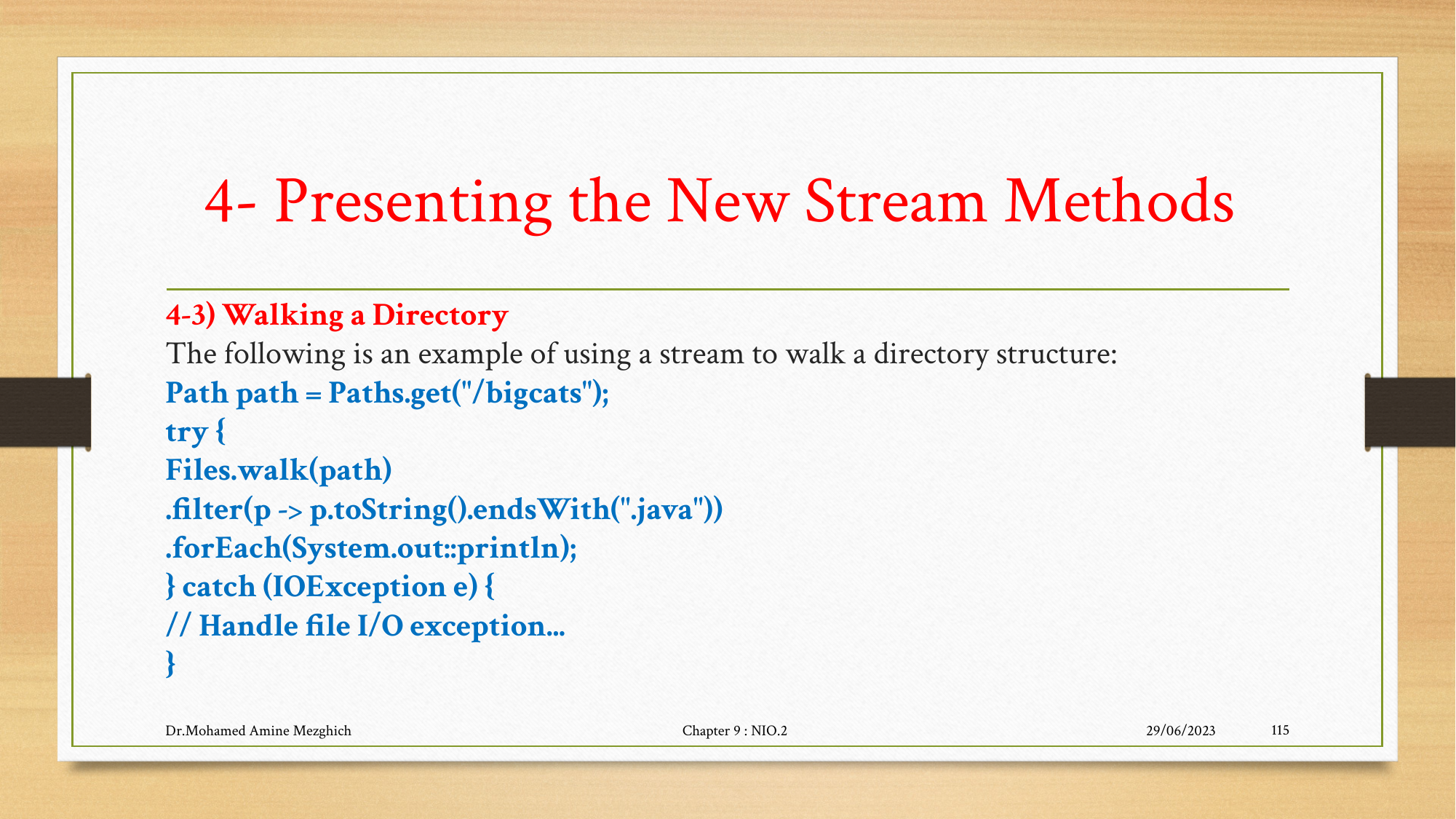

# 4- Presenting the New Stream Methods
4-3) Walking a Directory
The following is an example of using a stream to walk a directory structure:
Path path = Paths.get("/bigcats");
try {
Files.walk(path)
.filter(p -> p.toString().endsWith(".java"))
.forEach(System.out::println);
} catch (IOException e) {
// Handle file I/O exception...
}
Dr.Mohamed Amine Mezghich                                                                                                Chapter 9 : NIO.2
29/06/2023
115